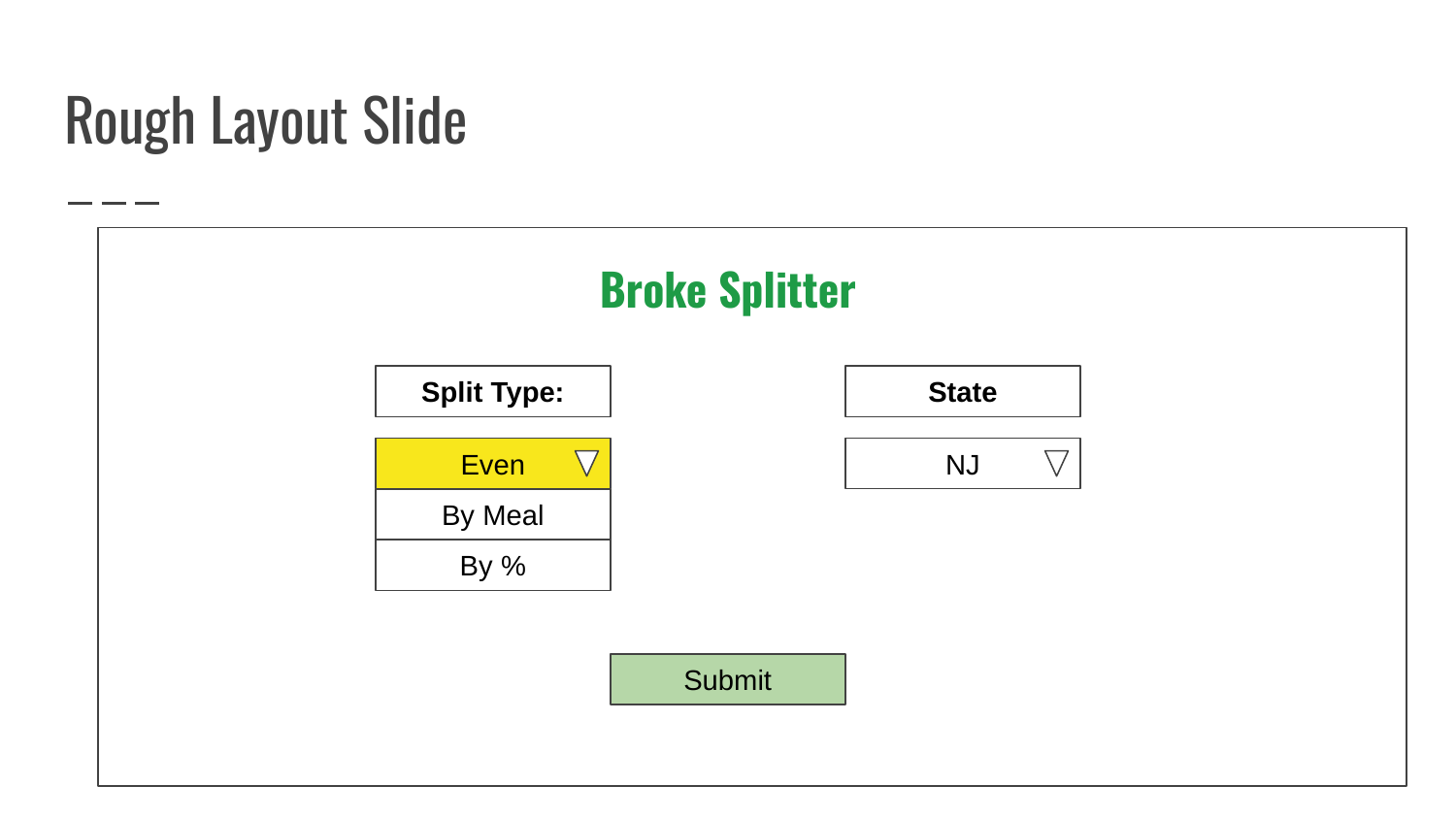

# Rough Layout Slide

Broke Splitter
Split Type:
State
Even
NJ

By Meal
By %
Submit